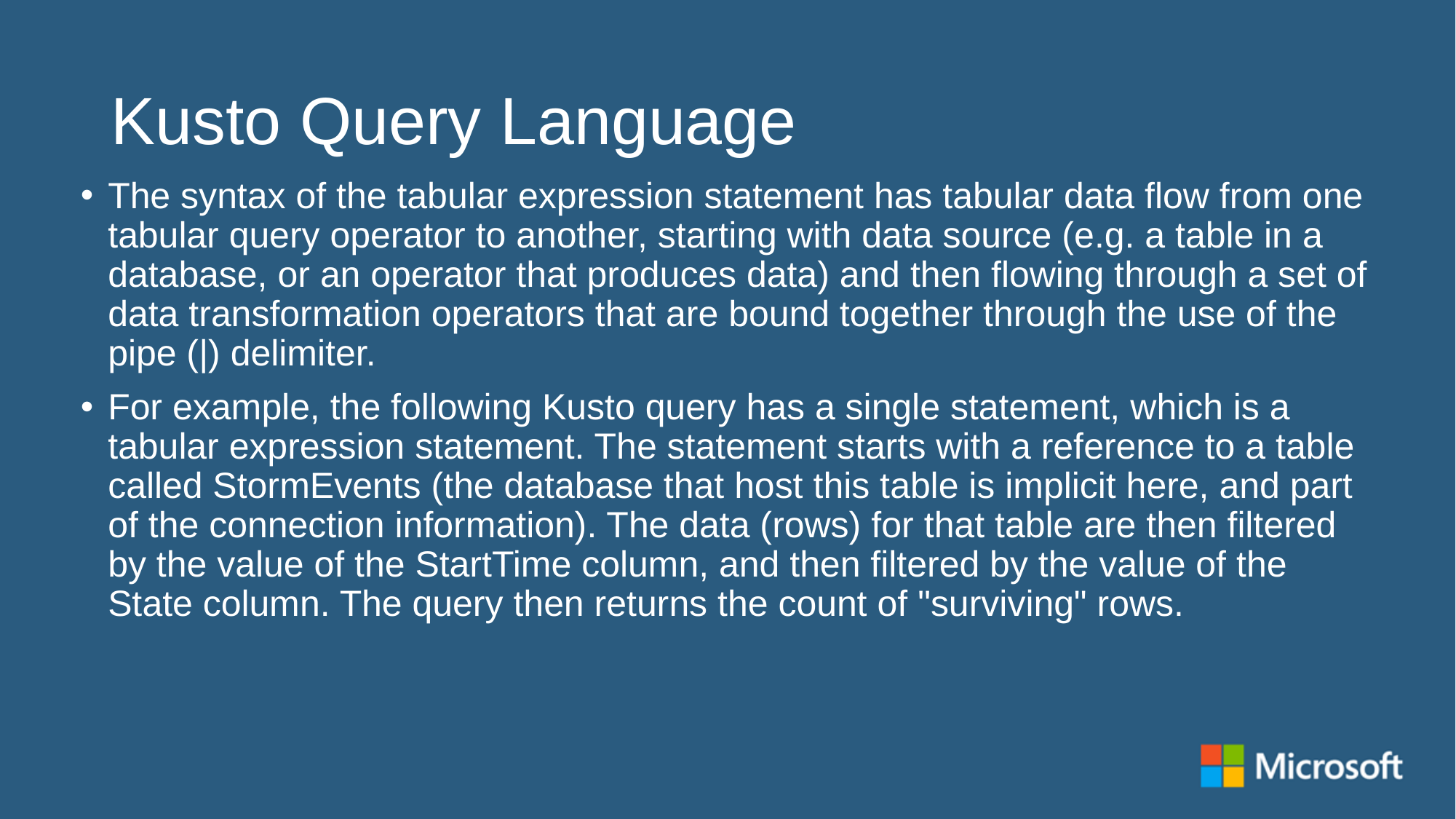

# Kusto Query Language
The syntax of the tabular expression statement has tabular data flow from one tabular query operator to another, starting with data source (e.g. a table in a database, or an operator that produces data) and then flowing through a set of data transformation operators that are bound together through the use of the pipe (|) delimiter.
For example, the following Kusto query has a single statement, which is a tabular expression statement. The statement starts with a reference to a table called StormEvents (the database that host this table is implicit here, and part of the connection information). The data (rows) for that table are then filtered by the value of the StartTime column, and then filtered by the value of the State column. The query then returns the count of "surviving" rows.